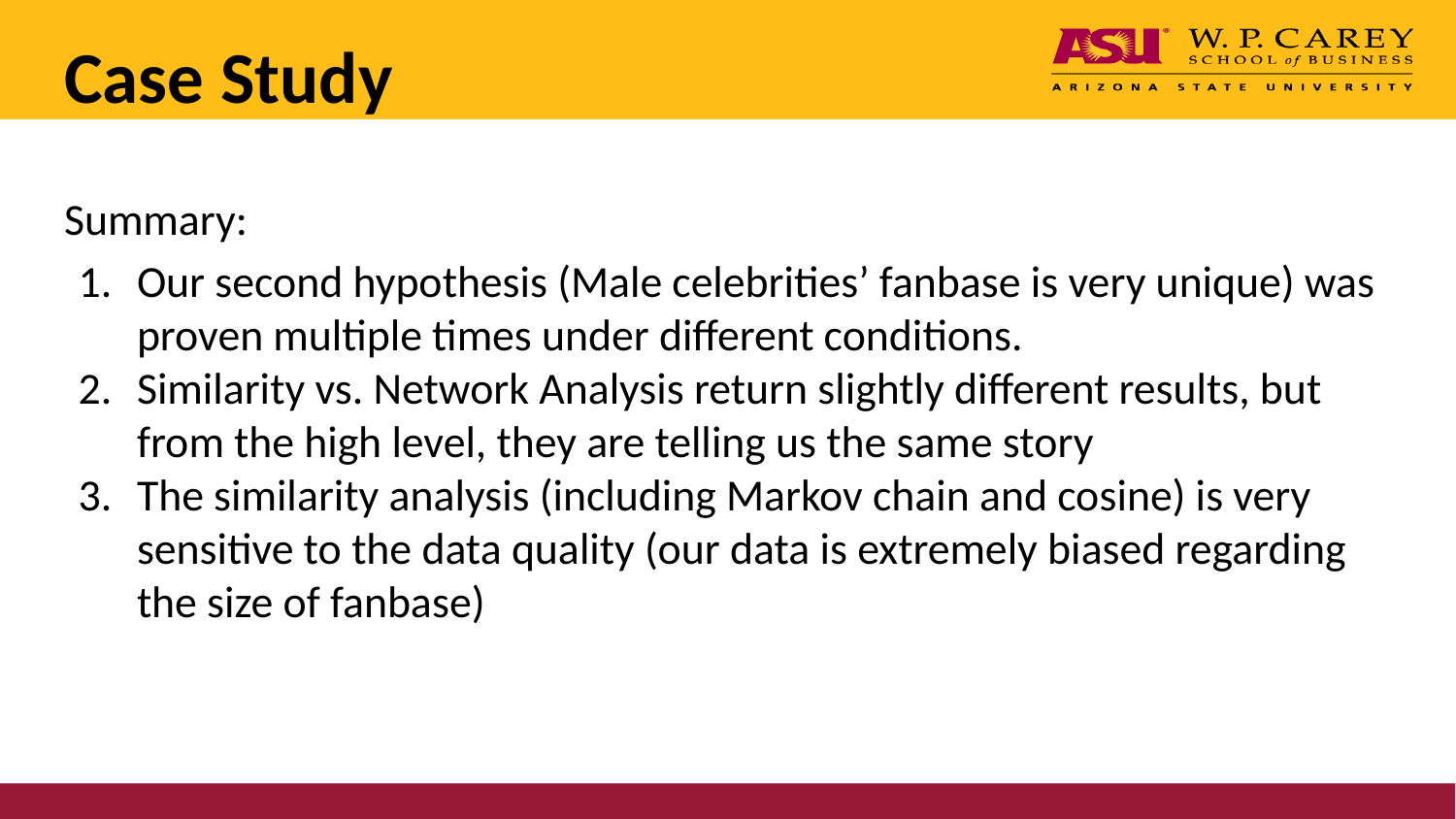

# Case Study
Summary:
Our second hypothesis (Male celebrities’ fanbase is very unique) was proven multiple times under different conditions.
Similarity vs. Network Analysis return slightly different results, but from the high level, they are telling us the same story
The similarity analysis (including Markov chain and cosine) is very sensitive to the data quality (our data is extremely biased regarding the size of fanbase)